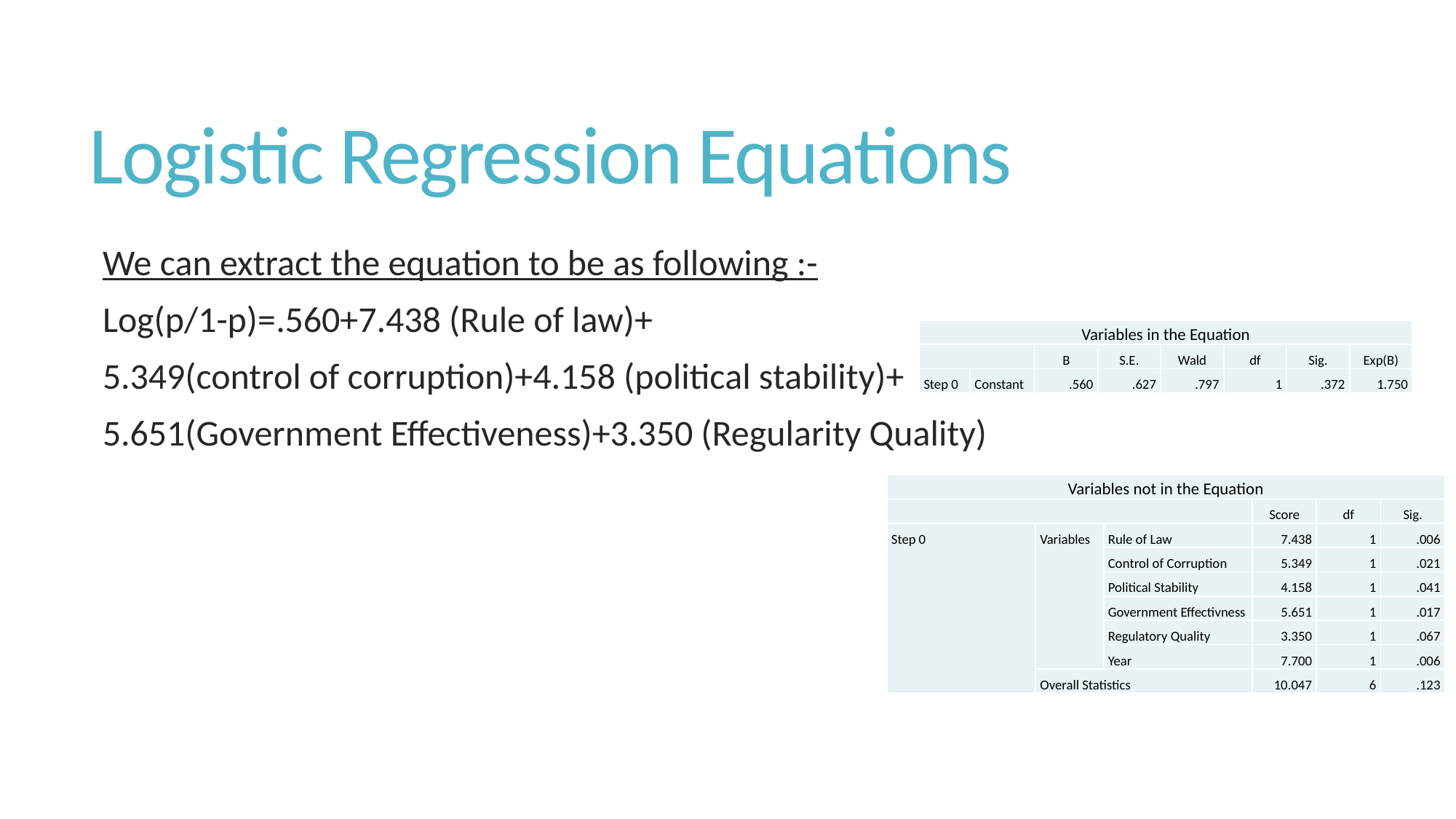

# Logistic Regression Equations
We can extract the equation to be as following :-
Log(p/1-p)=.560+7.438 (Rule of law)+
5.349(control of corruption)+4.158 (political stability)+
5.651(Government Effectiveness)+3.350 (Regularity Quality)
| Variables in the Equation |  |  |  |  |  |  |  |
| --- | --- | --- | --- | --- | --- | --- | --- |
|  |  | B | S.E. | Wald | df | Sig. | Exp(B) |
| Step 0 | Constant | .560 | .627 | .797 | 1 | .372 | 1.750 |
| Variables not in the Equation |  |  |  |  |  |
| --- | --- | --- | --- | --- | --- |
|  |  |  | Score | df | Sig. |
| Step 0 | Variables | Rule of Law | 7.438 | 1 | .006 |
|  |  | Control of Corruption | 5.349 | 1 | .021 |
|  |  | Political Stability | 4.158 | 1 | .041 |
|  |  | Government Effectivness | 5.651 | 1 | .017 |
|  |  | Regulatory Quality | 3.350 | 1 | .067 |
|  |  | Year | 7.700 | 1 | .006 |
|  | Overall Statistics |  | 10.047 | 6 | .123 |